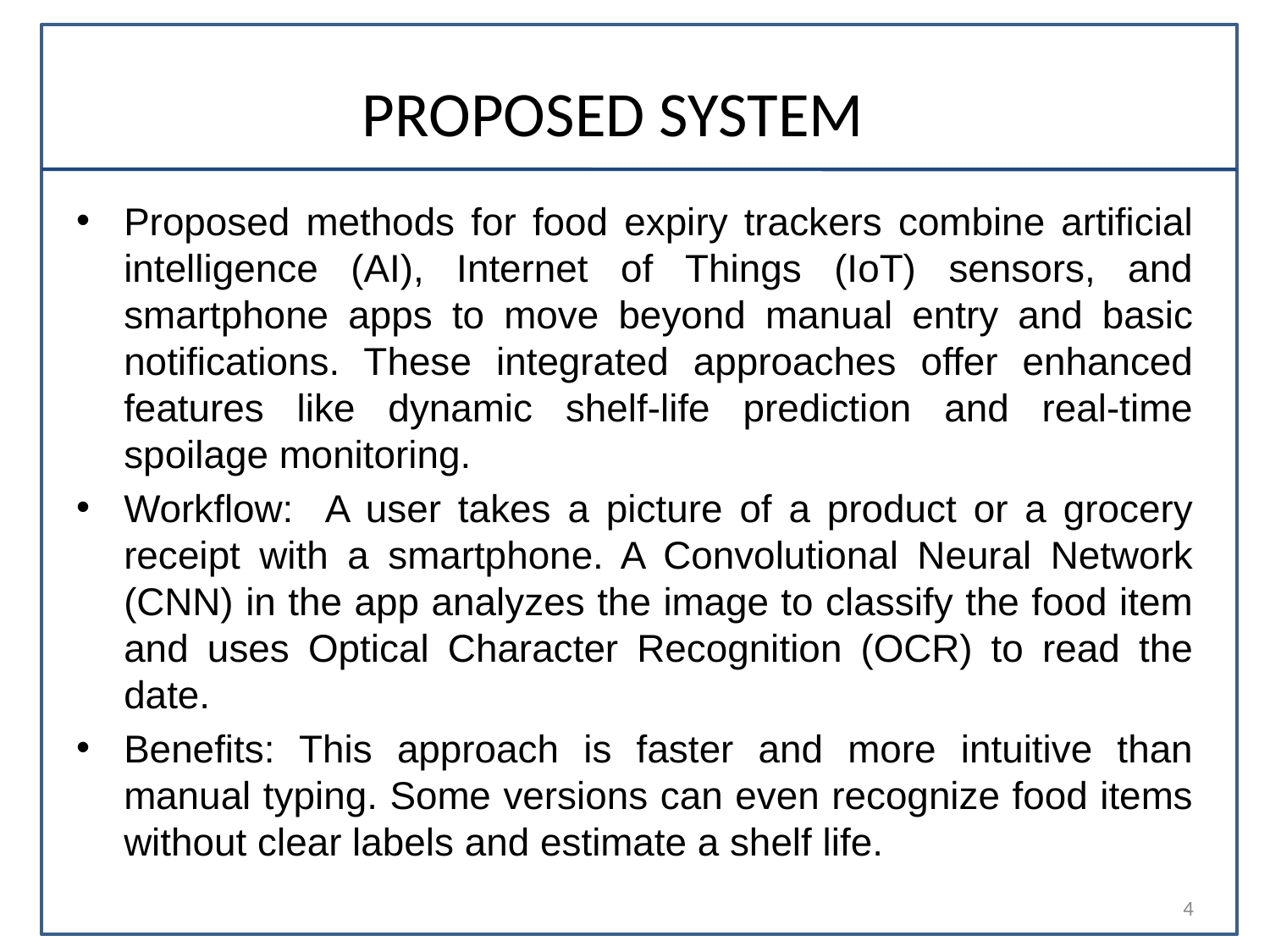

# PROPOSED SYSTEM
Proposed methods for food expiry trackers combine artificial intelligence (AI), Internet of Things (IoT) sensors, and smartphone apps to move beyond manual entry and basic notifications. These integrated approaches offer enhanced features like dynamic shelf-life prediction and real-time spoilage monitoring.
Workflow:  A user takes a picture of a product or a grocery receipt with a smartphone. A Convolutional Neural Network (CNN) in the app analyzes the image to classify the food item and uses Optical Character Recognition (OCR) to read the date.
Benefits: This approach is faster and more intuitive than manual typing. Some versions can even recognize food items without clear labels and estimate a shelf life.

4